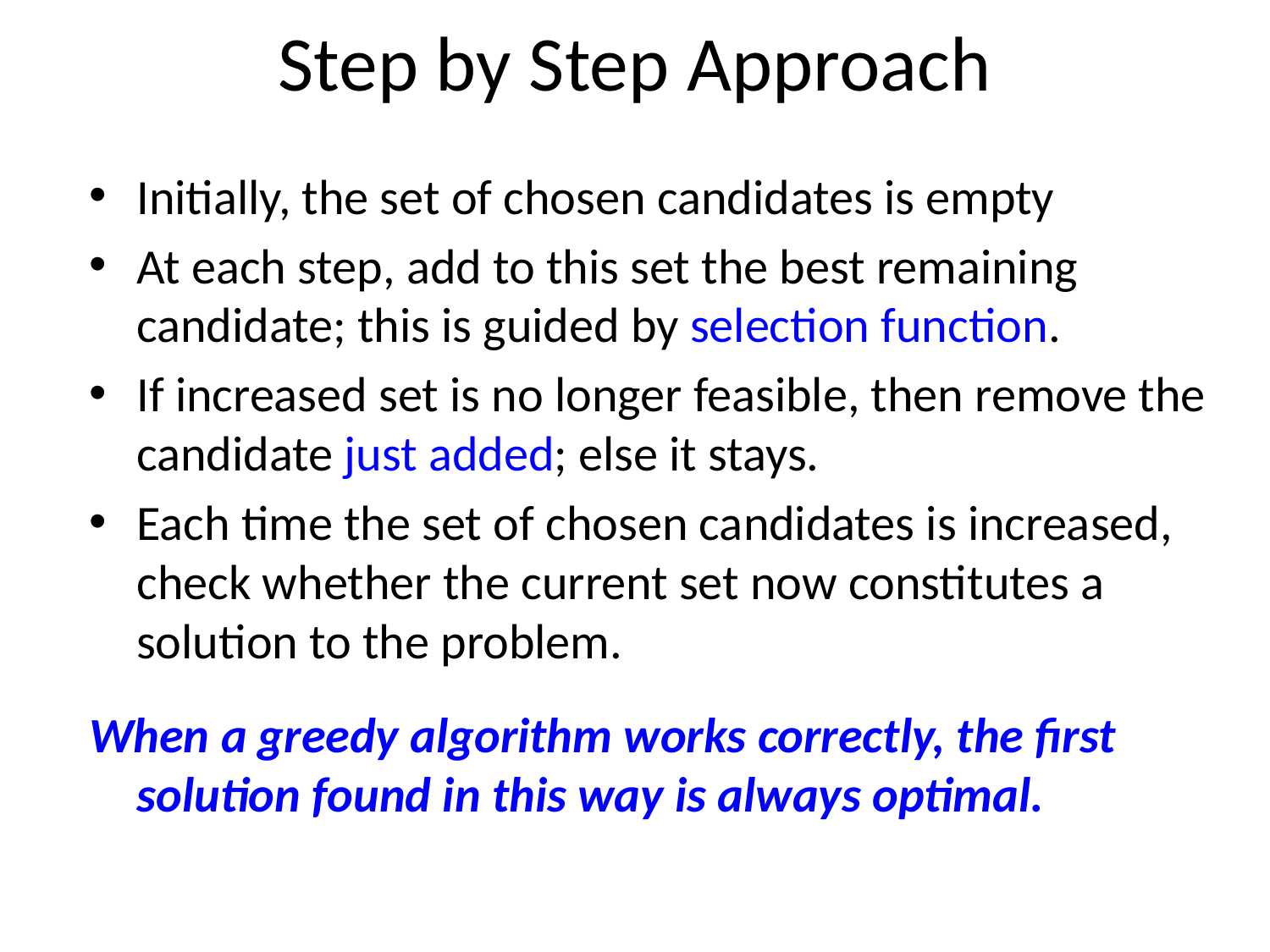

# Step by Step Approach
Initially, the set of chosen candidates is empty
At each step, add to this set the best remaining candidate; this is guided by selection function.
If increased set is no longer feasible, then remove the candidate just added; else it stays.
Each time the set of chosen candidates is increased, check whether the current set now constitutes a solution to the problem.

When a greedy algorithm works correctly, the first solution found in this way is always optimal.